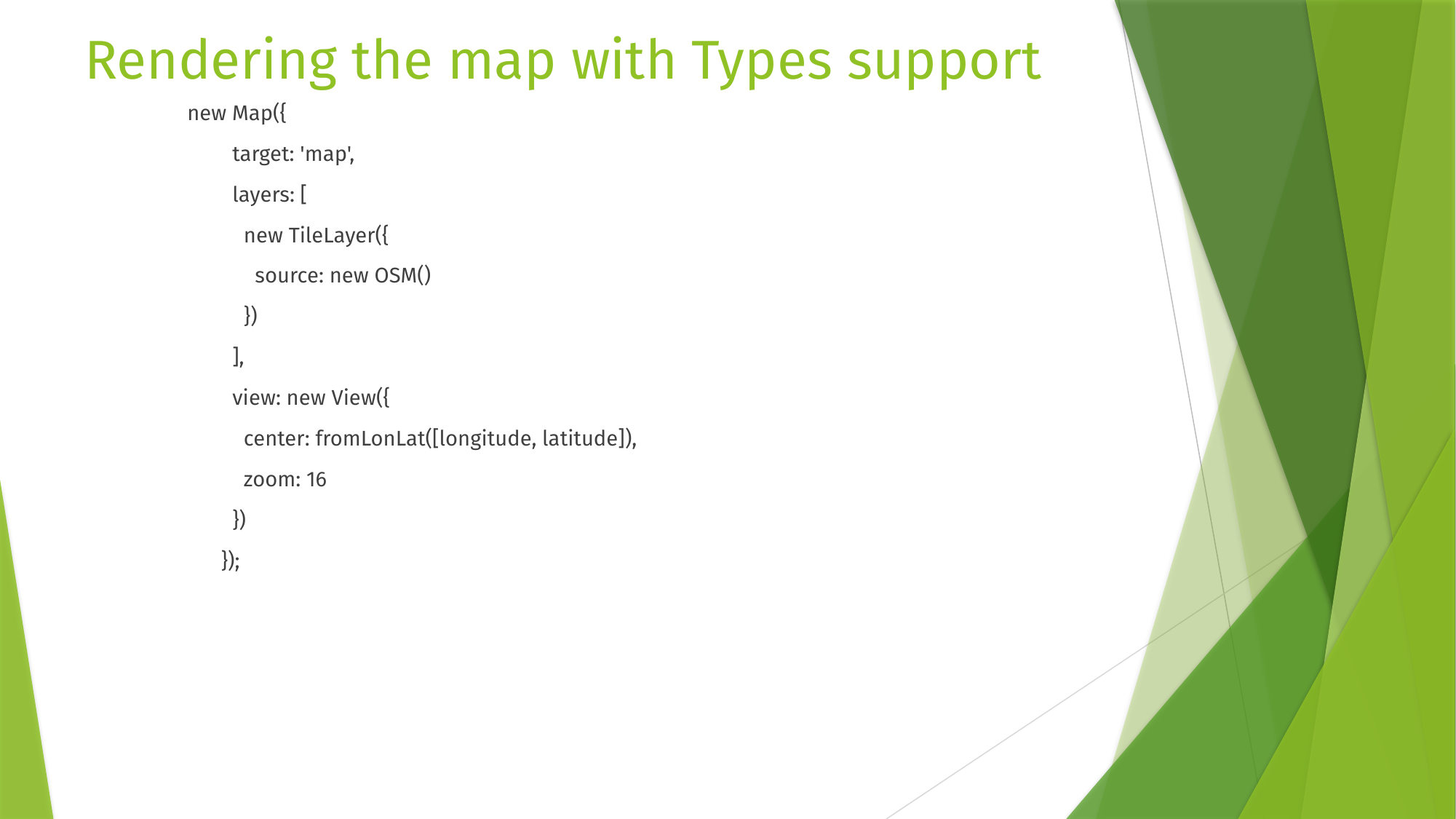

# Rendering the map with Types support
new Map({
        target: 'map',
        layers: [
          new TileLayer({
            source: new OSM()
          })
        ],
        view: new View({
          center: fromLonLat([longitude, latitude]),
          zoom: 16
        })
      });